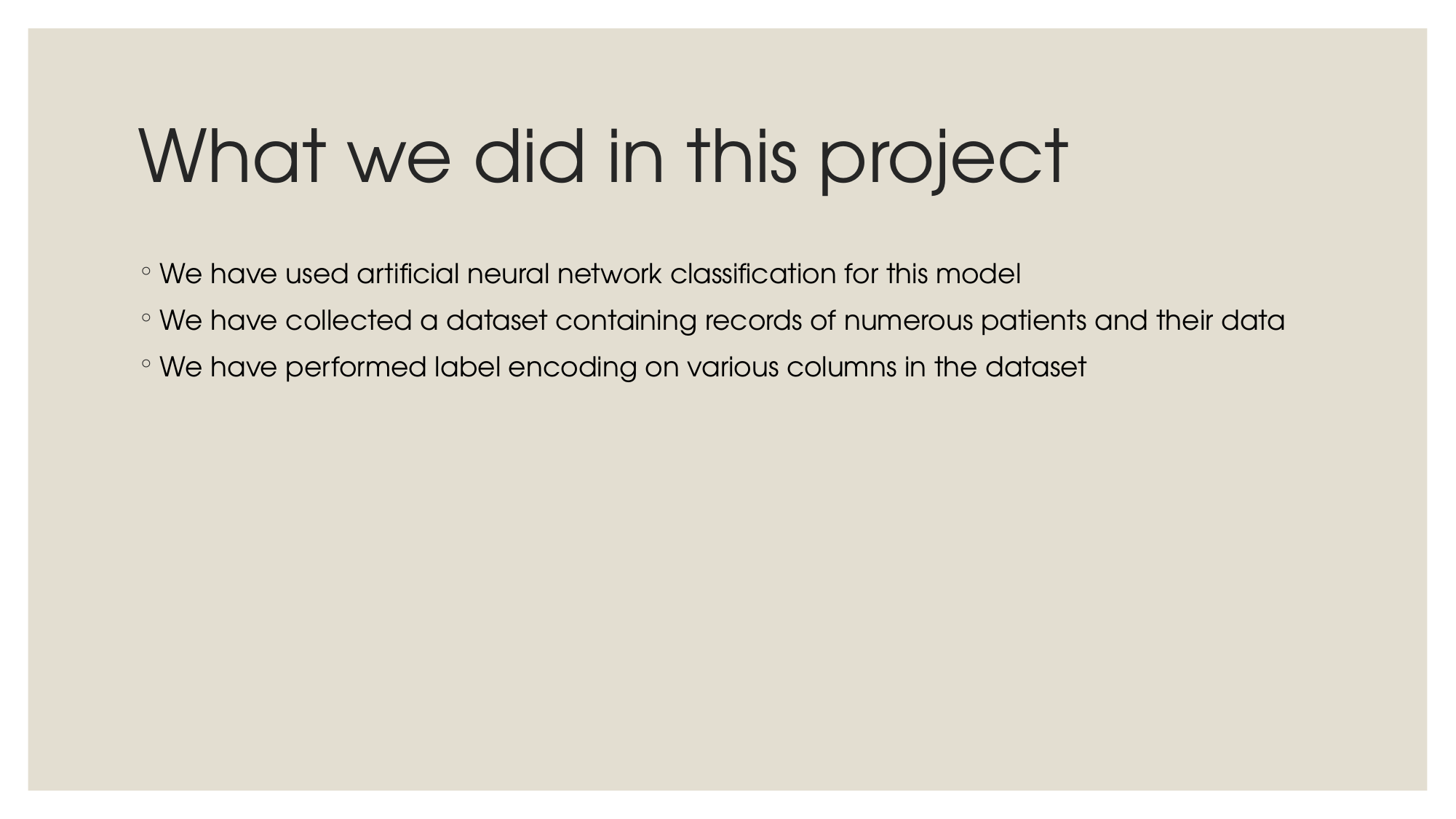

# What we did in this project
We have used artificial neural network classification for this model
We have collected a dataset containing records of numerous patients and their data
We have performed label encoding on various columns in the dataset